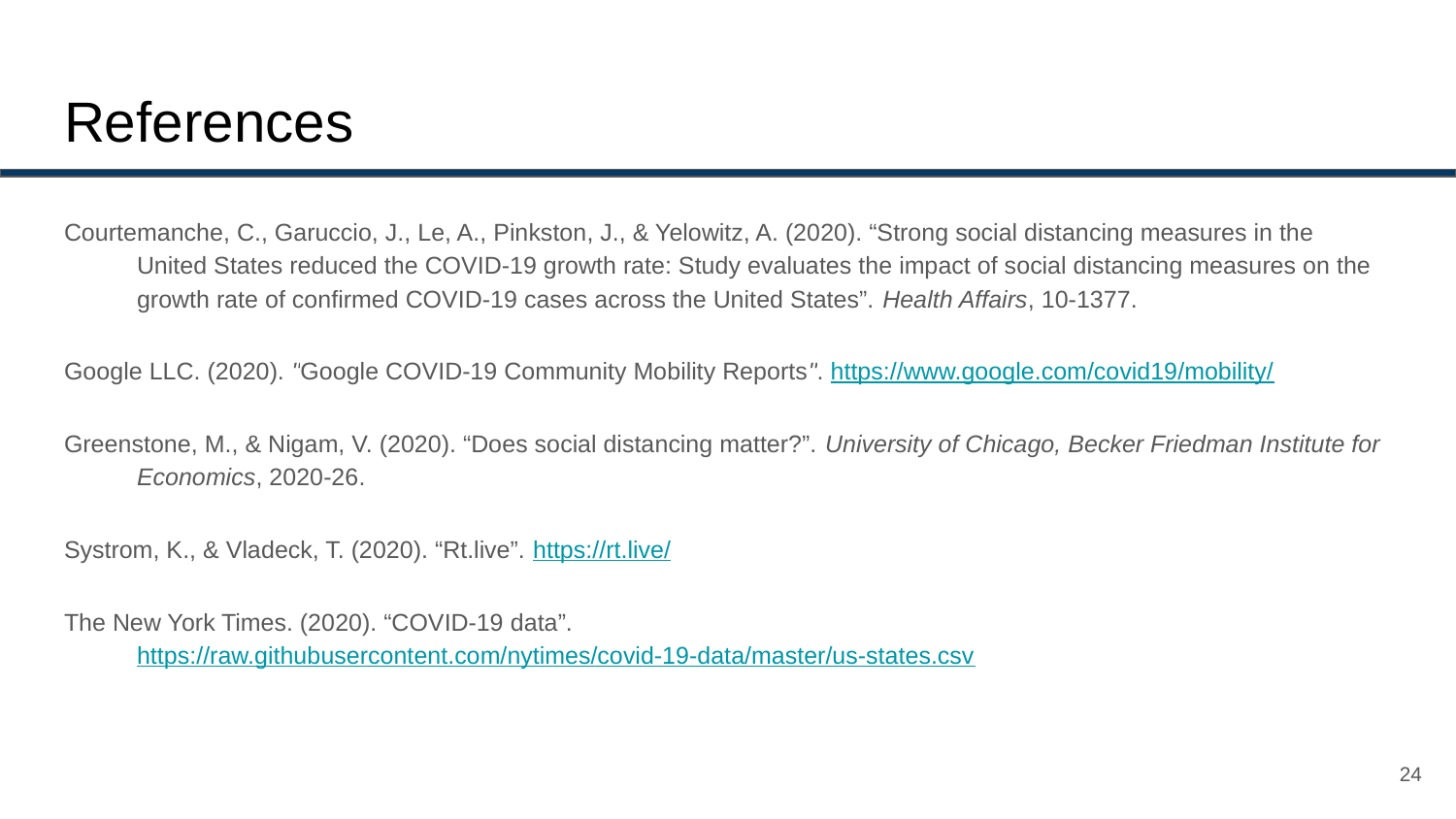

# References

Courtemanche, C., Garuccio, J., Le, A., Pinkston, J., & Yelowitz, A. (2020). “Strong social distancing measures in the
United States reduced the COVID-19 growth rate: Study evaluates the impact of social distancing measures on the growth rate of confirmed COVID-19 cases across the United States”. Health Affairs, 10-1377.

Google LLC. (2020). "Google COVID-19 Community Mobility Reports". https://www.google.com/covid19/mobility/

Greenstone, M., & Nigam, V. (2020). “Does social distancing matter?”. University of Chicago, Becker Friedman Institute for
Economics, 2020-26.

Systrom, K., & Vladeck, T. (2020). “Rt.live”. https://rt.live/

The New York Times. (2020). “COVID-19 data”.
https://raw.githubusercontent.com/nytimes/covid-19-data/master/us-states.csv

24